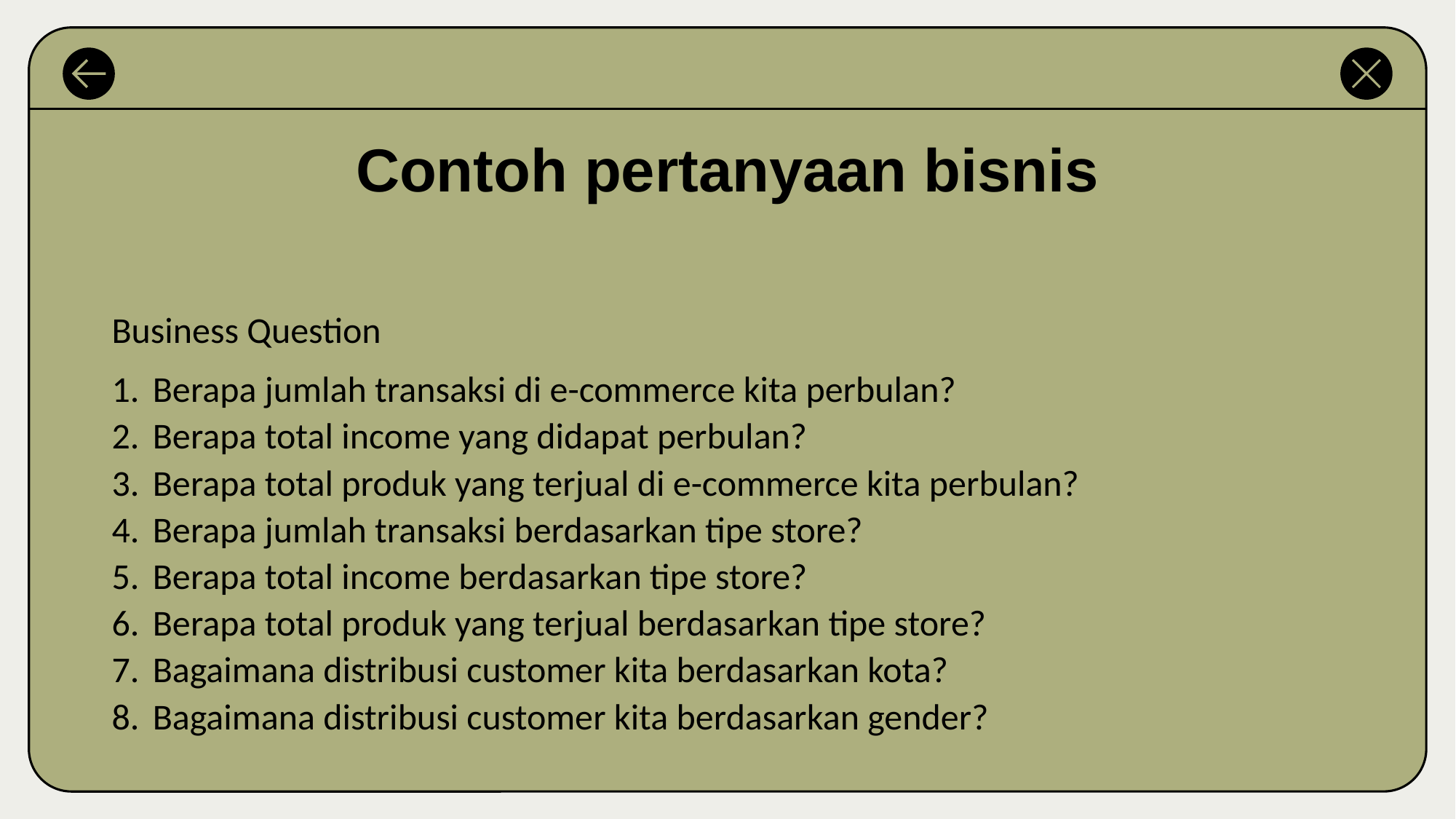

# Contoh pertanyaan bisnis
Business Question
Berapa jumlah transaksi di e-commerce kita perbulan?
Berapa total income yang didapat perbulan?
Berapa total produk yang terjual di e-commerce kita perbulan?
Berapa jumlah transaksi berdasarkan tipe store?
Berapa total income berdasarkan tipe store?
Berapa total produk yang terjual berdasarkan tipe store?
Bagaimana distribusi customer kita berdasarkan kota?
Bagaimana distribusi customer kita berdasarkan gender?